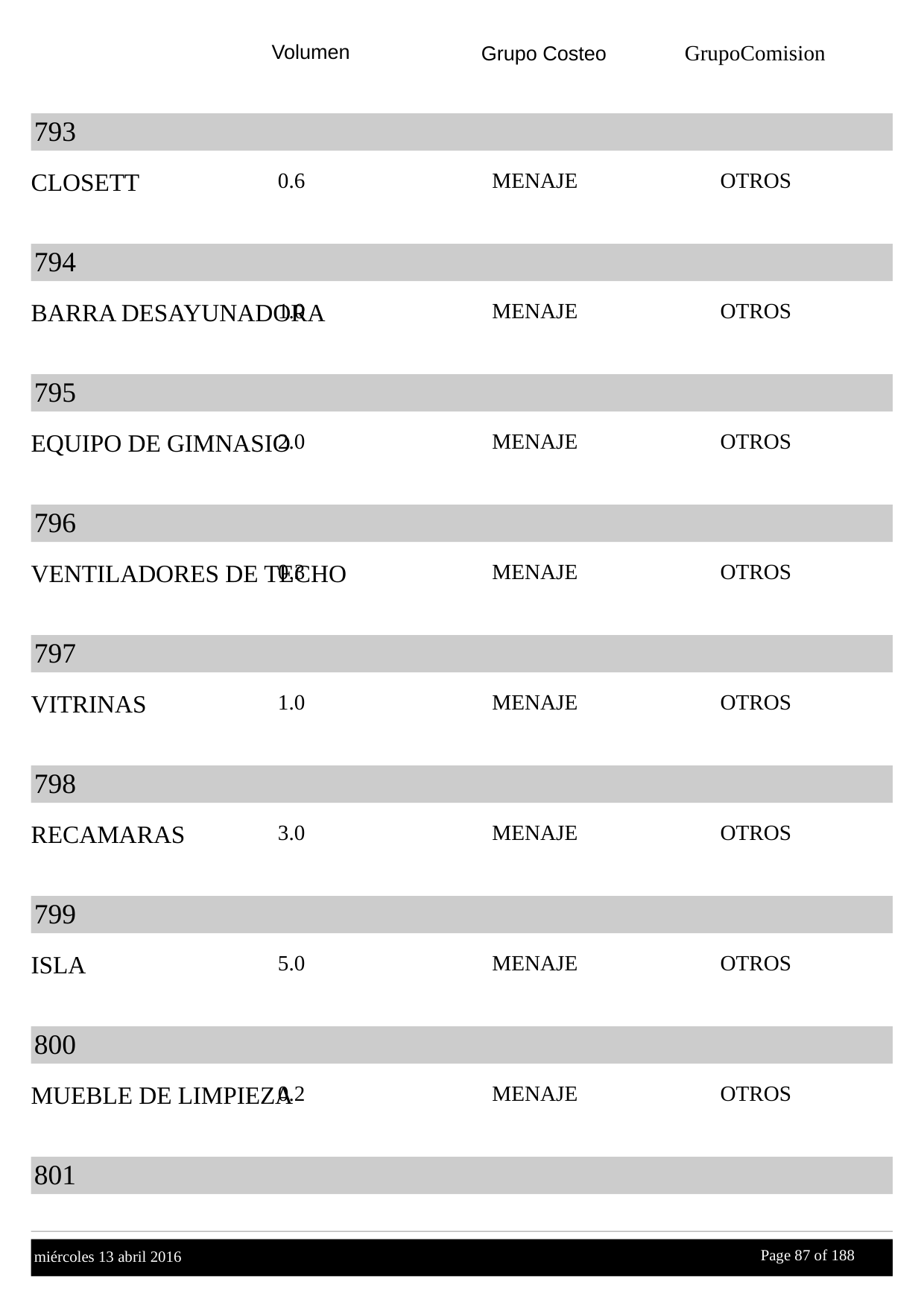

Volumen
GrupoComision
Grupo Costeo

793
CLOSETT
0.6
MENAJE
OTROS

794
BARRA DESAYUNADORA
1.0
MENAJE
OTROS

795
EQUIPO DE GIMNASIO
2.0
MENAJE
OTROS

796
VENTILADORES DE TECHO
0.3
MENAJE
OTROS

797
VITRINAS
1.0
MENAJE
OTROS

798
RECAMARAS
3.0
MENAJE
OTROS

799
ISLA
5.0
MENAJE
OTROS

800
MUEBLE DE LIMPIEZA
0.2
MENAJE
OTROS

801

Page 87 of
 188
miércoles 13 abril 2016